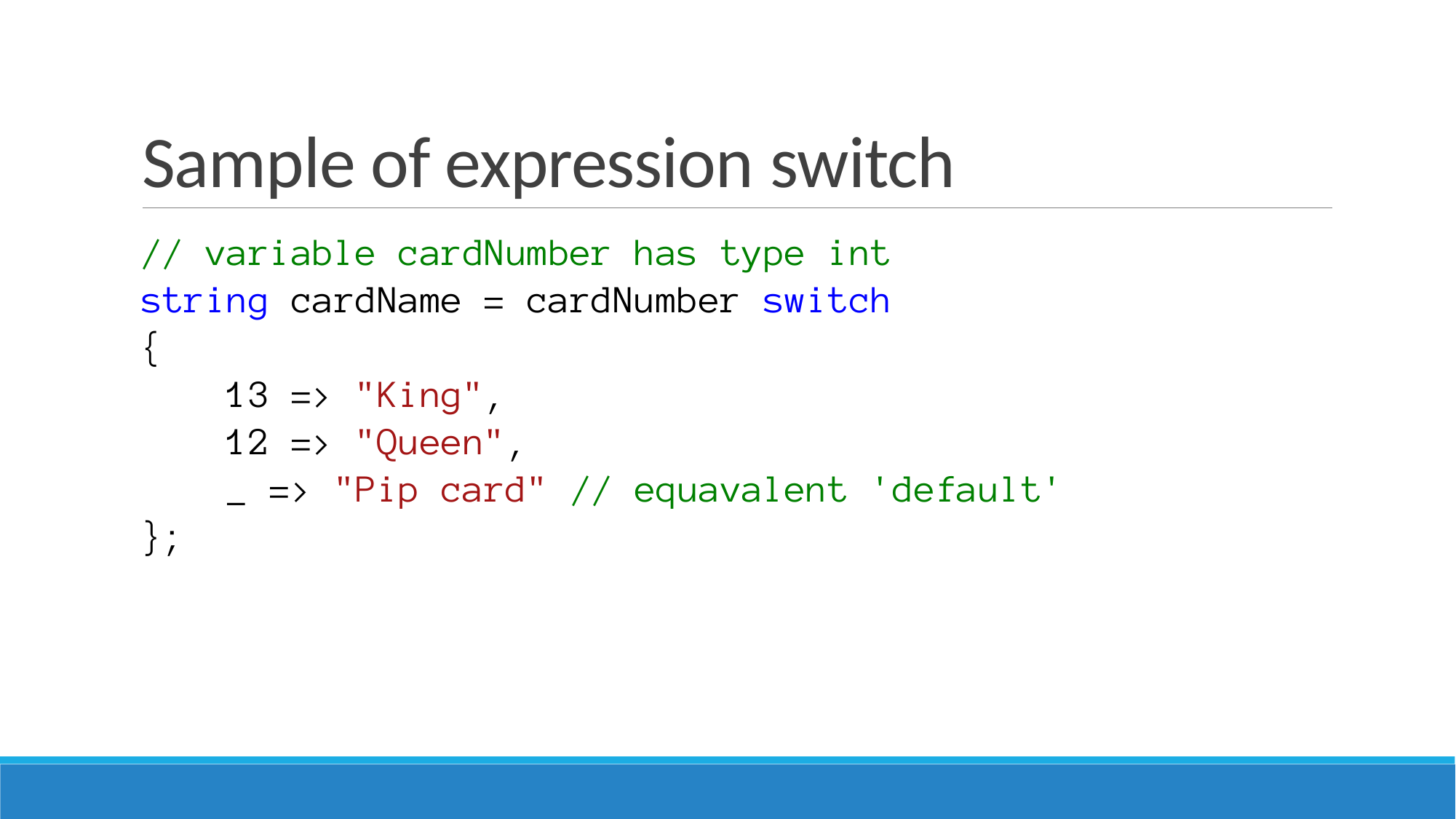

# Sample of expression switch
// variable cardNumber has type int
string cardName = cardNumber switch
{
    13 => "King",
    12 => "Queen",
    _ => "Pip card" // equavalent 'default'
};